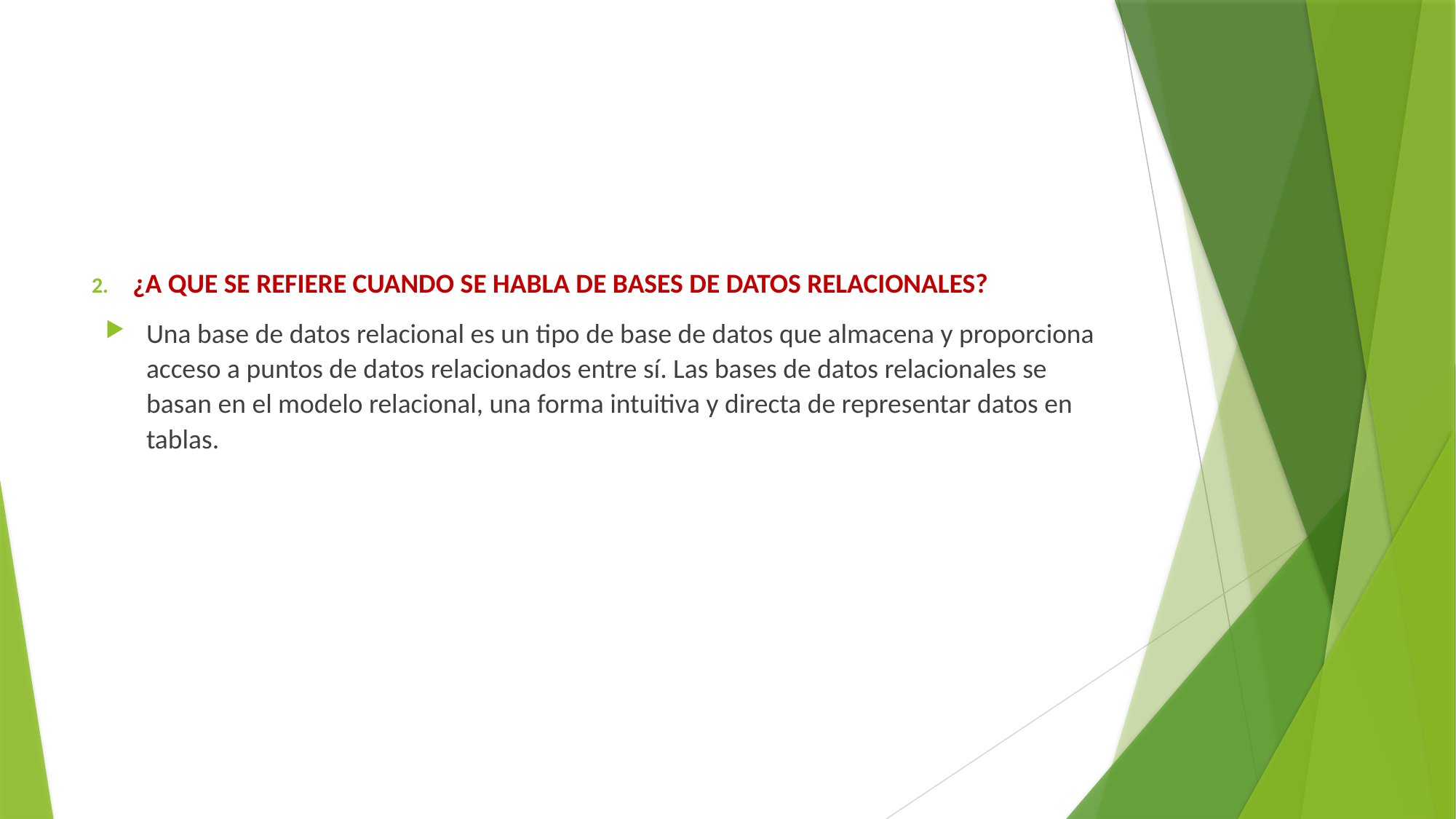

¿A QUE SE REFIERE CUANDO SE HABLA DE BASES DE DATOS RELACIONALES?
Una base de datos relacional es un tipo de base de datos que almacena y proporciona acceso a puntos de datos relacionados entre sí. Las bases de datos relacionales se basan en el modelo relacional, una forma intuitiva y directa de representar datos en tablas.